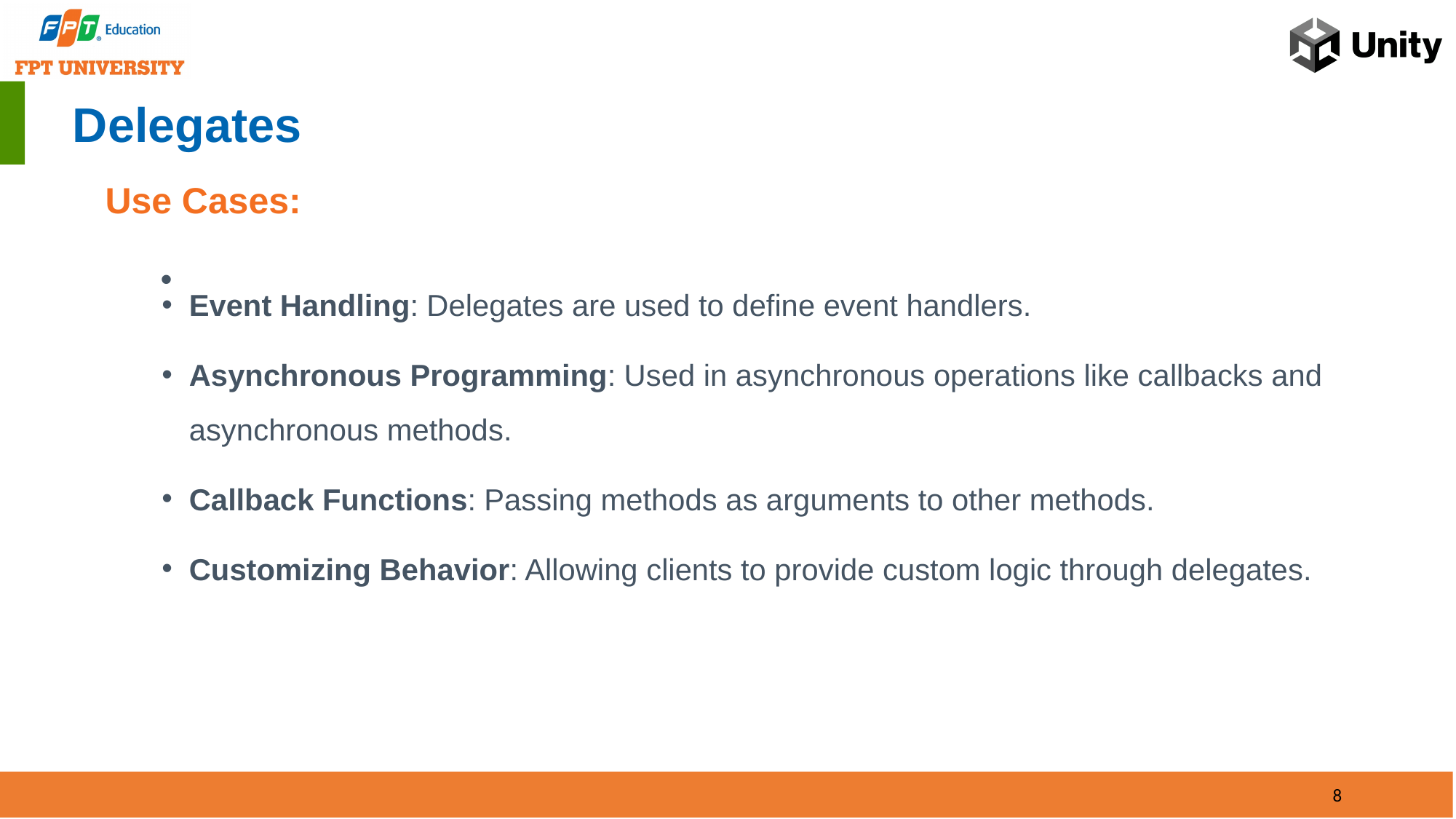

# Delegates
Use Cases:

Event Handling: Delegates are used to define event handlers.
Asynchronous Programming: Used in asynchronous operations like callbacks and asynchronous methods.
Callback Functions: Passing methods as arguments to other methods.
Customizing Behavior: Allowing clients to provide custom logic through delegates.
8